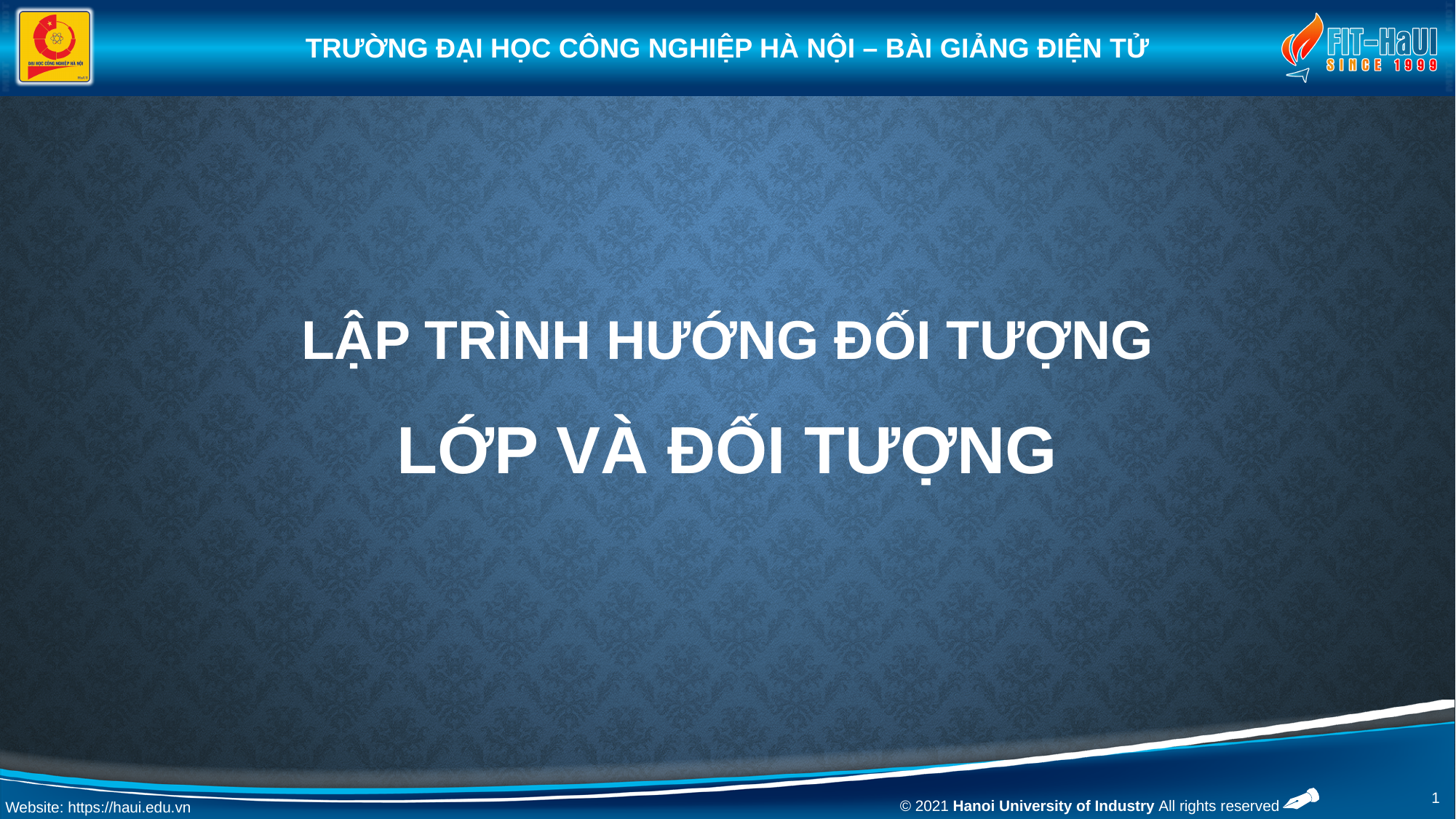

# LẬP TRÌNH HƯỚNG ĐỐI TƯỢNG
LỚP VÀ ĐỐI TƯỢNG